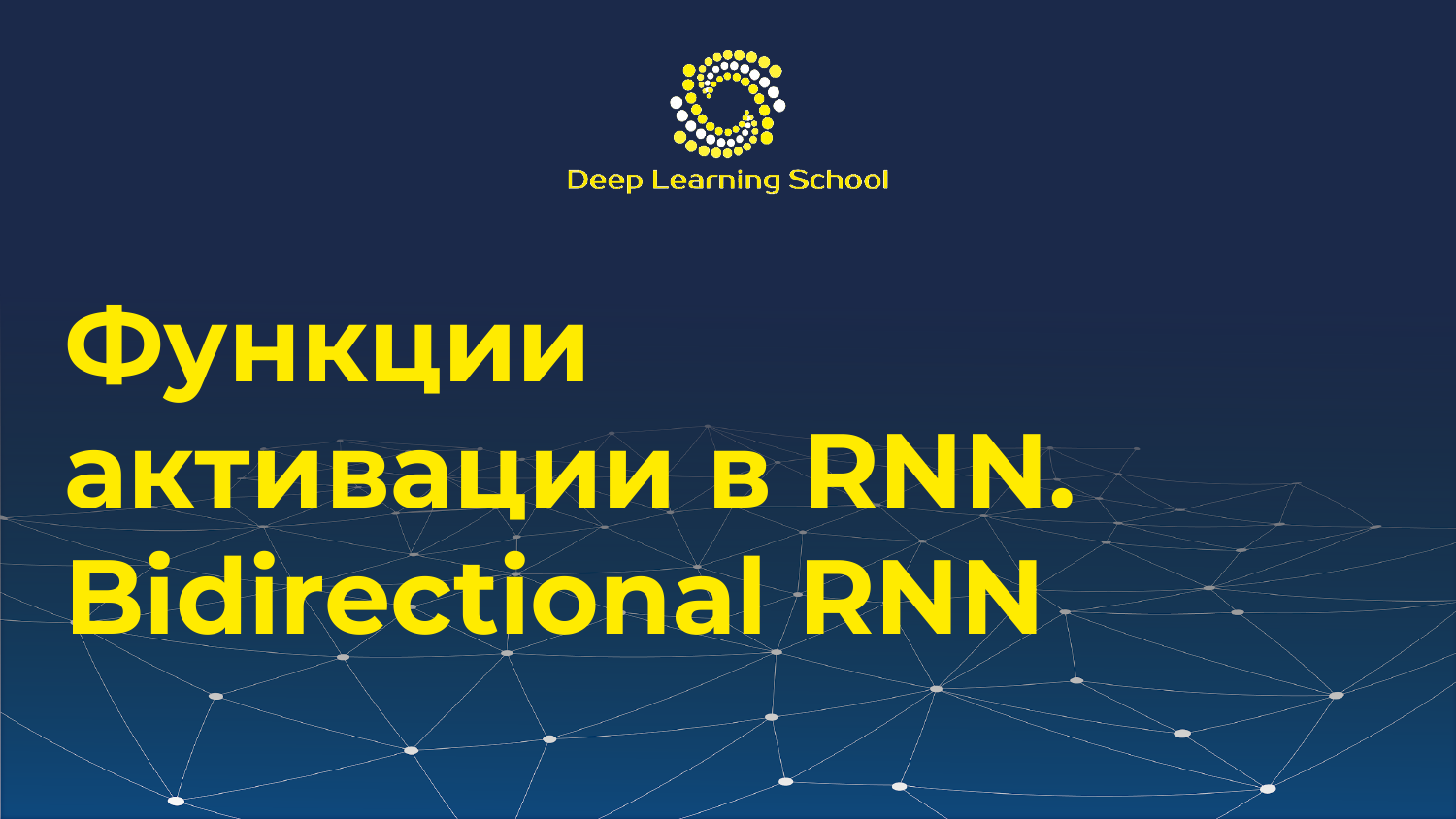

# Функции активации в RNN.
Bidirectional RNN